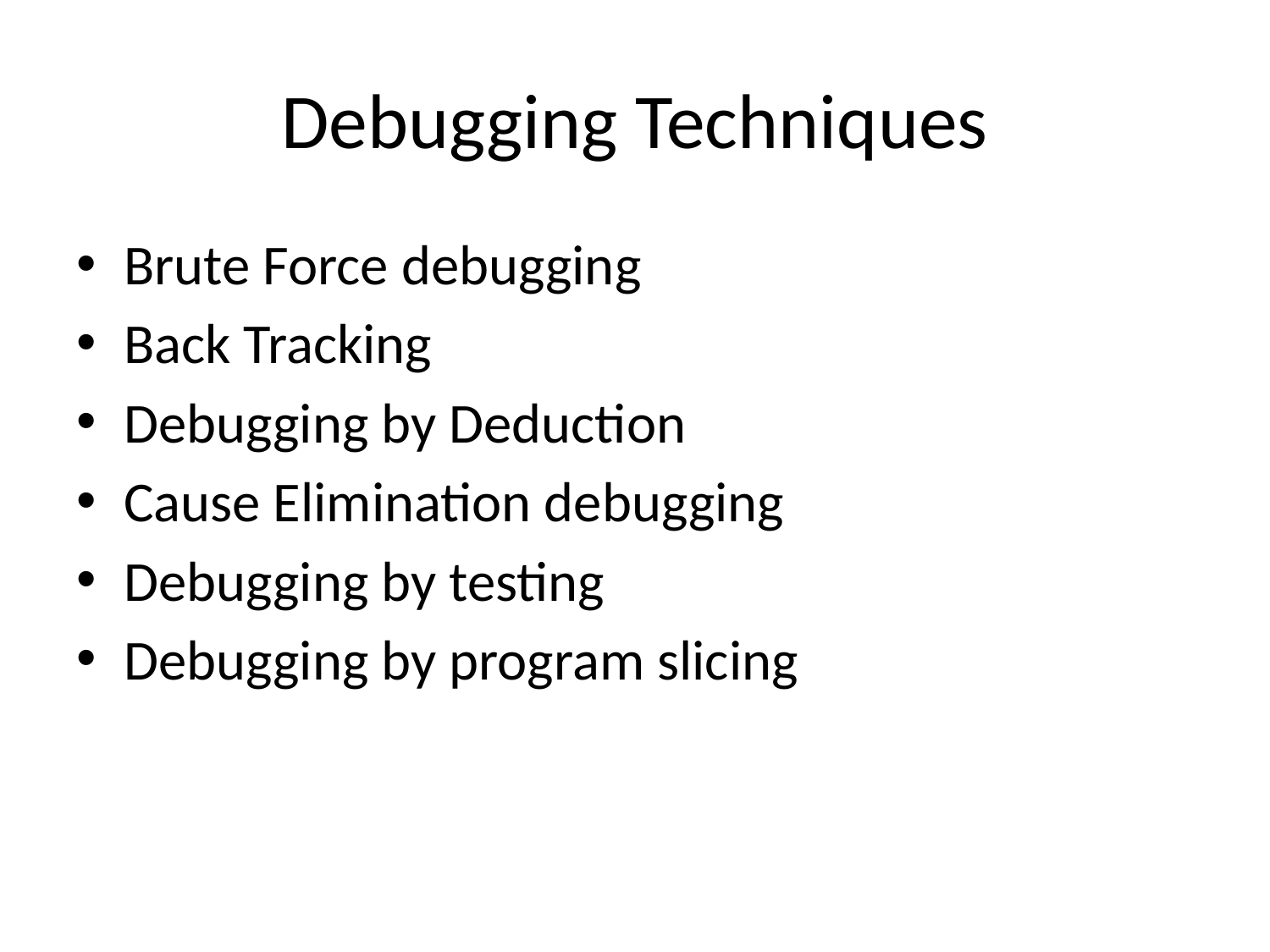

# Debugging Techniques
Brute Force debugging
Back Tracking
Debugging by Deduction
Cause Elimination debugging
Debugging by testing
Debugging by program slicing